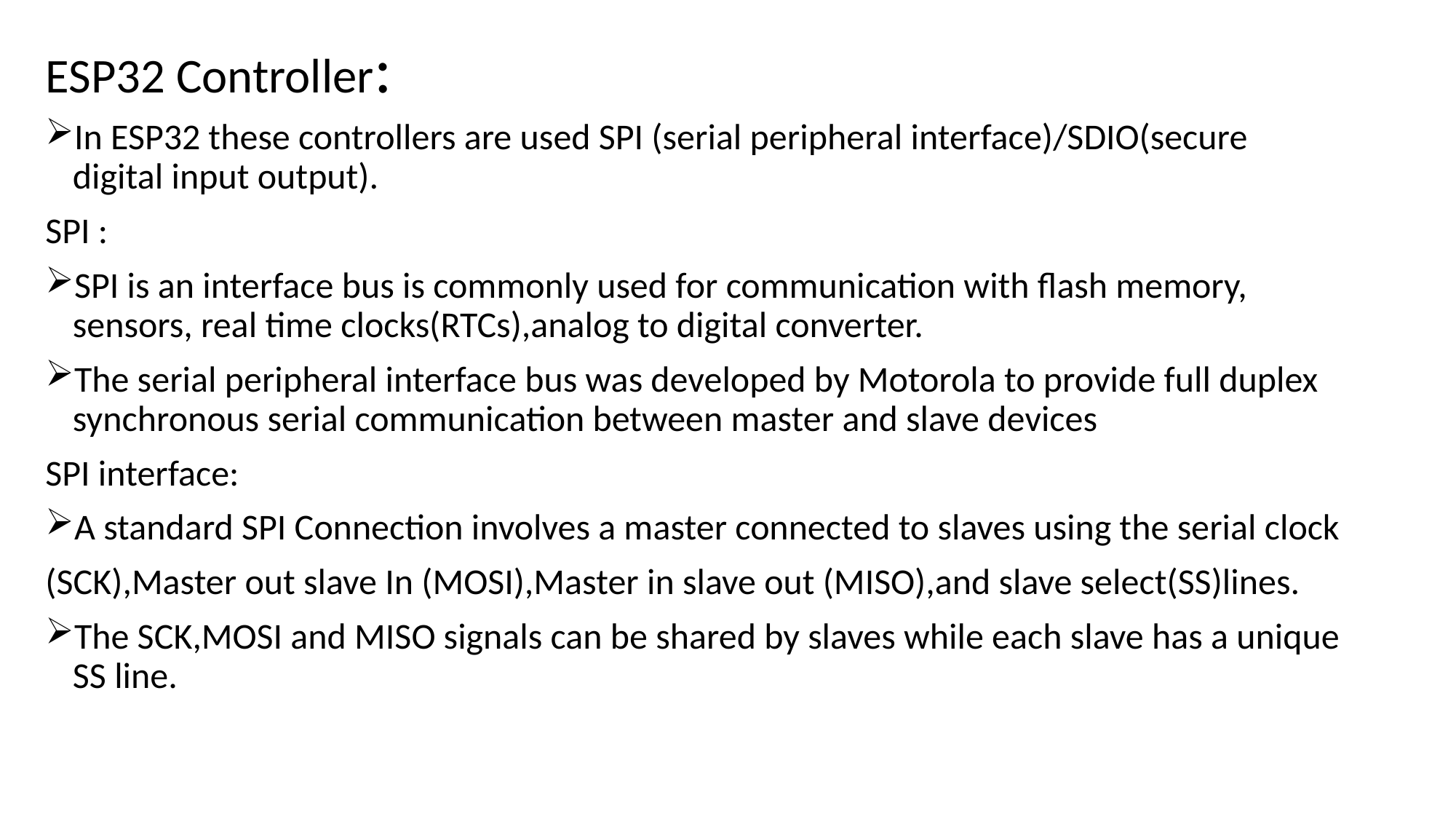

# ESP32 Controller:
In ESP32 these controllers are used SPI (serial peripheral interface)/SDIO(secure digital input output).
SPI :
SPI is an interface bus is commonly used for communication with flash memory, sensors, real time clocks(RTCs),analog to digital converter.
The serial peripheral interface bus was developed by Motorola to provide full duplex synchronous serial communication between master and slave devices
SPI interface:
A standard SPI Connection involves a master connected to slaves using the serial clock
(SCK),Master out slave In (MOSI),Master in slave out (MISO),and slave select(SS)lines.
The SCK,MOSI and MISO signals can be shared by slaves while each slave has a unique SS line.